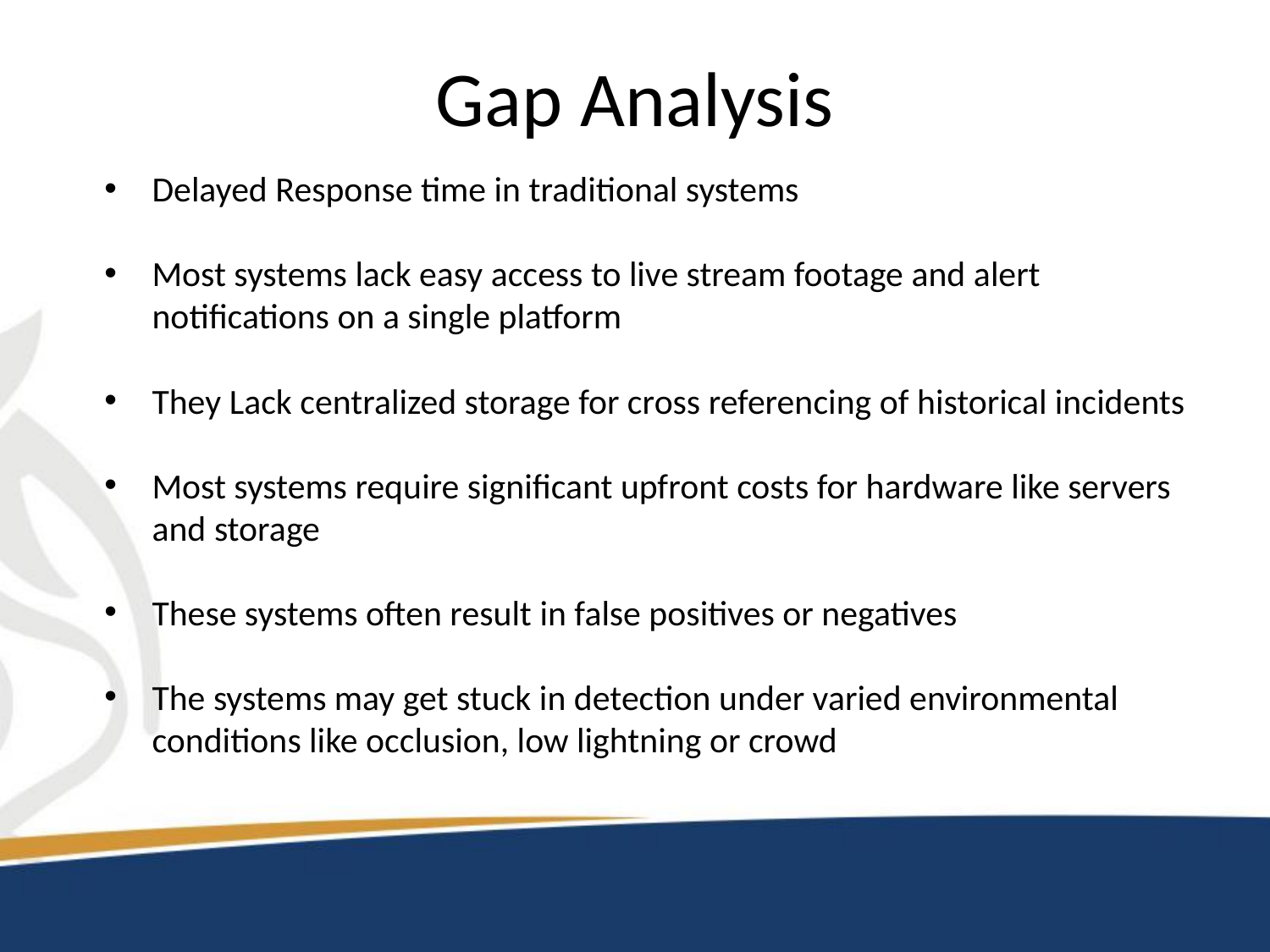

# Gap Analysis
Delayed Response time in traditional systems

Most systems lack easy access to live stream footage and alert notifications on a single platform

They Lack centralized storage for cross referencing of historical incidents

Most systems require significant upfront costs for hardware like servers and storage

These systems often result in false positives or negatives

The systems may get stuck in detection under varied environmental conditions like occlusion, low lightning or crowd